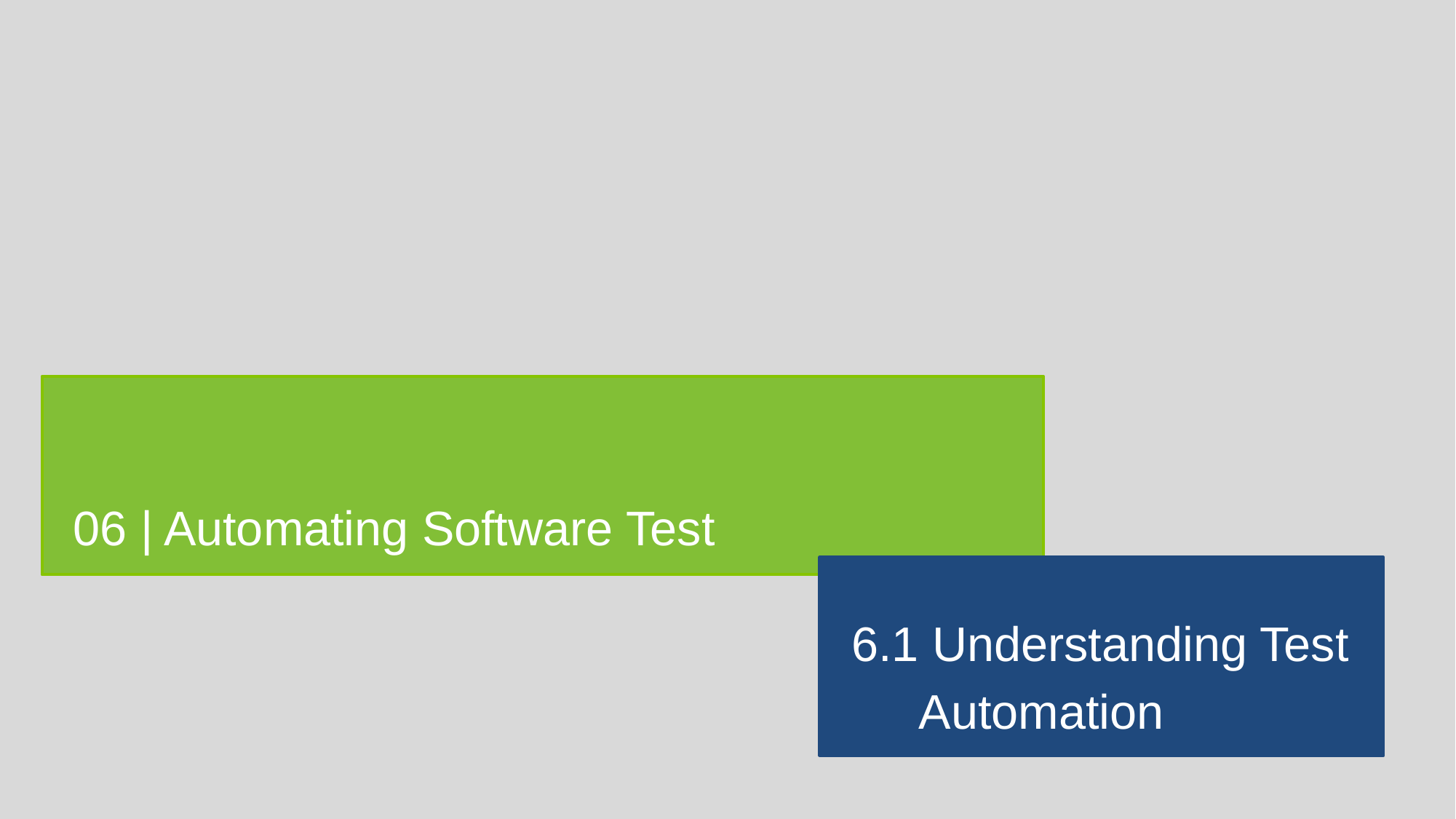

06 | Automating Software Test

6.1 Understanding Test
     Automation